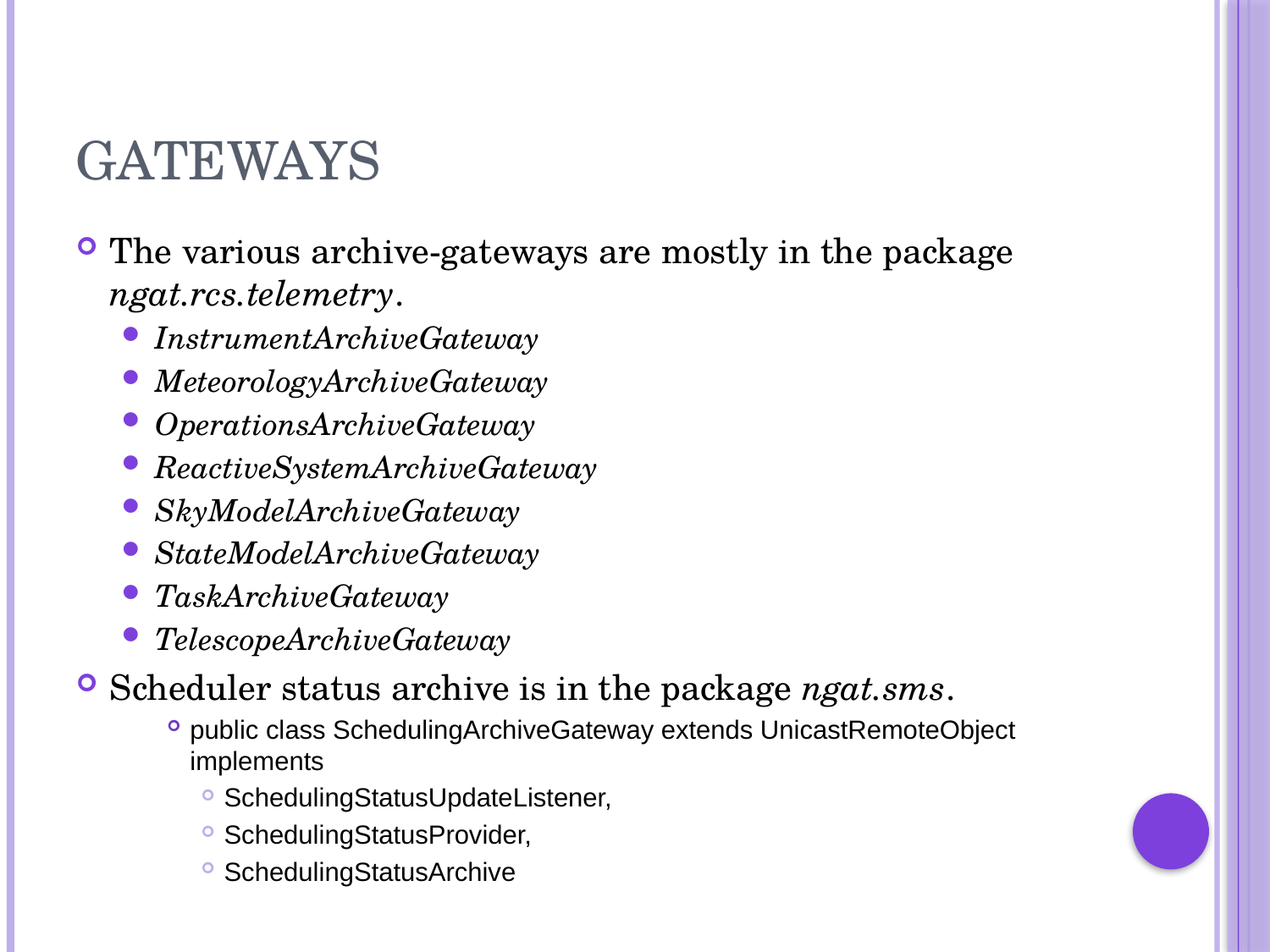

# Gateways
The various archive-gateways are mostly in the package ngat.rcs.telemetry.
InstrumentArchiveGateway
MeteorologyArchiveGateway
OperationsArchiveGateway
ReactiveSystemArchiveGateway
SkyModelArchiveGateway
StateModelArchiveGateway
TaskArchiveGateway
TelescopeArchiveGateway
Scheduler status archive is in the package ngat.sms.
public class SchedulingArchiveGateway extends UnicastRemoteObject implements
SchedulingStatusUpdateListener,
SchedulingStatusProvider,
SchedulingStatusArchive